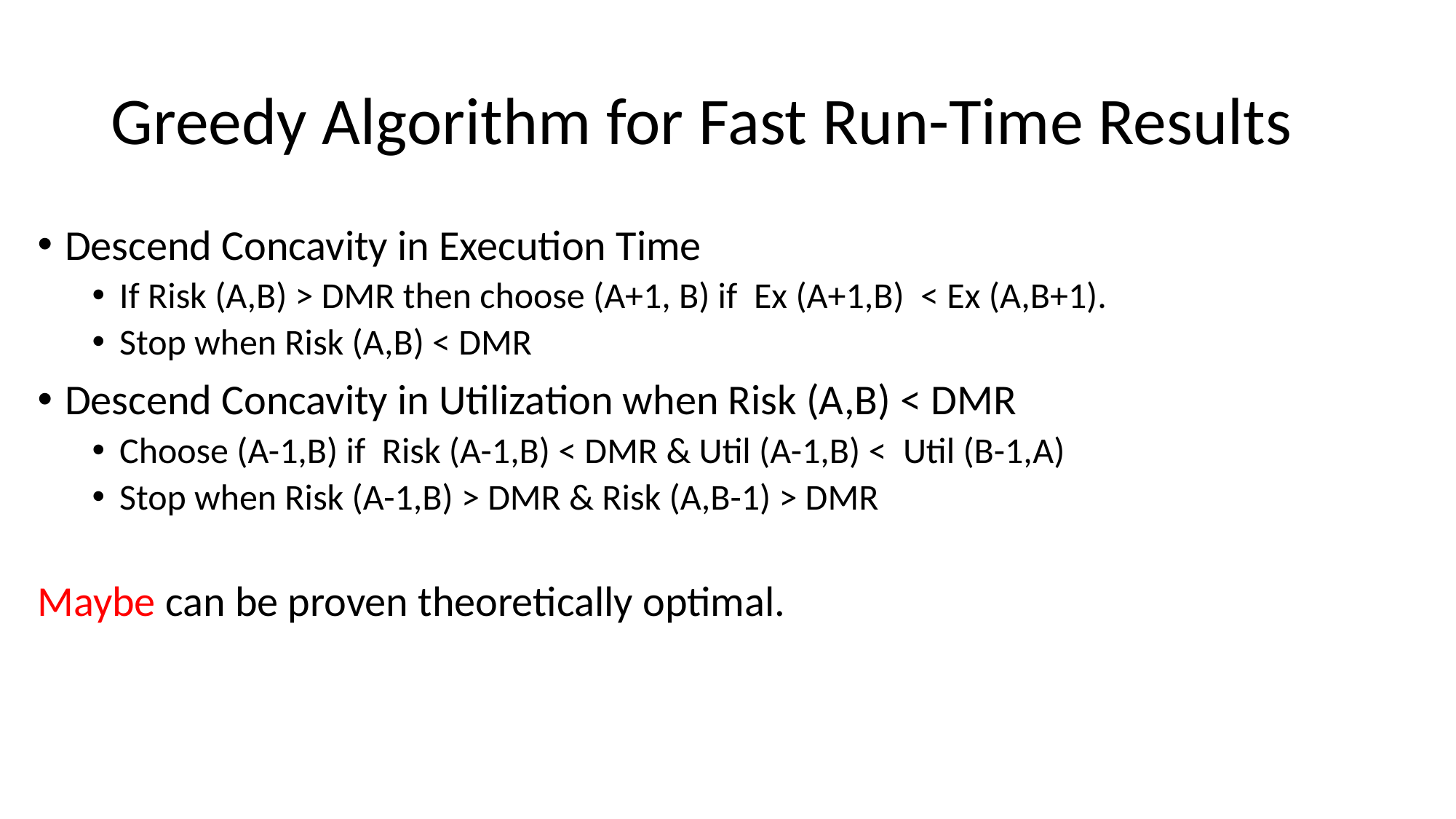

# Greedy Algorithm for Fast Run-Time Results
Descend Concavity in Execution Time
If Risk (A,B) > DMR then choose (A+1, B) if  Ex (A+1,B)  < Ex (A,B+1).
Stop when Risk (A,B) < DMR
Descend Concavity in Utilization when Risk (A,B) < DMR
Choose (A-1,B) if  Risk (A-1,B) < DMR & Util (A-1,B) <  Util (B-1,A)
Stop when Risk (A-1,B) > DMR & Risk (A,B-1) > DMR

Maybe can be proven theoretically optimal.